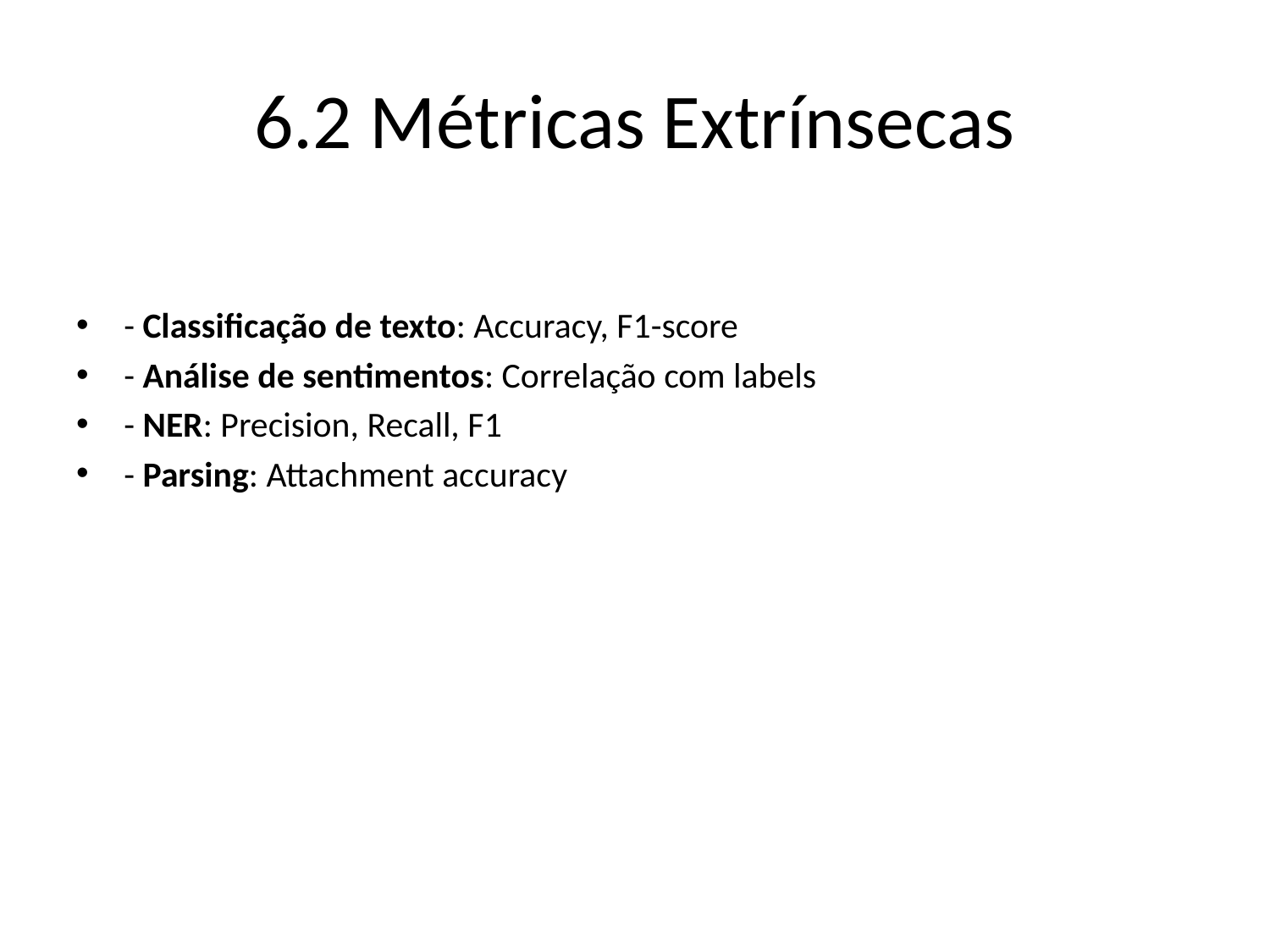

# 6.2 Métricas Extrínsecas

- Classificação de texto: Accuracy, F1-score
- Análise de sentimentos: Correlação com labels
- NER: Precision, Recall, F1
- Parsing: Attachment accuracy